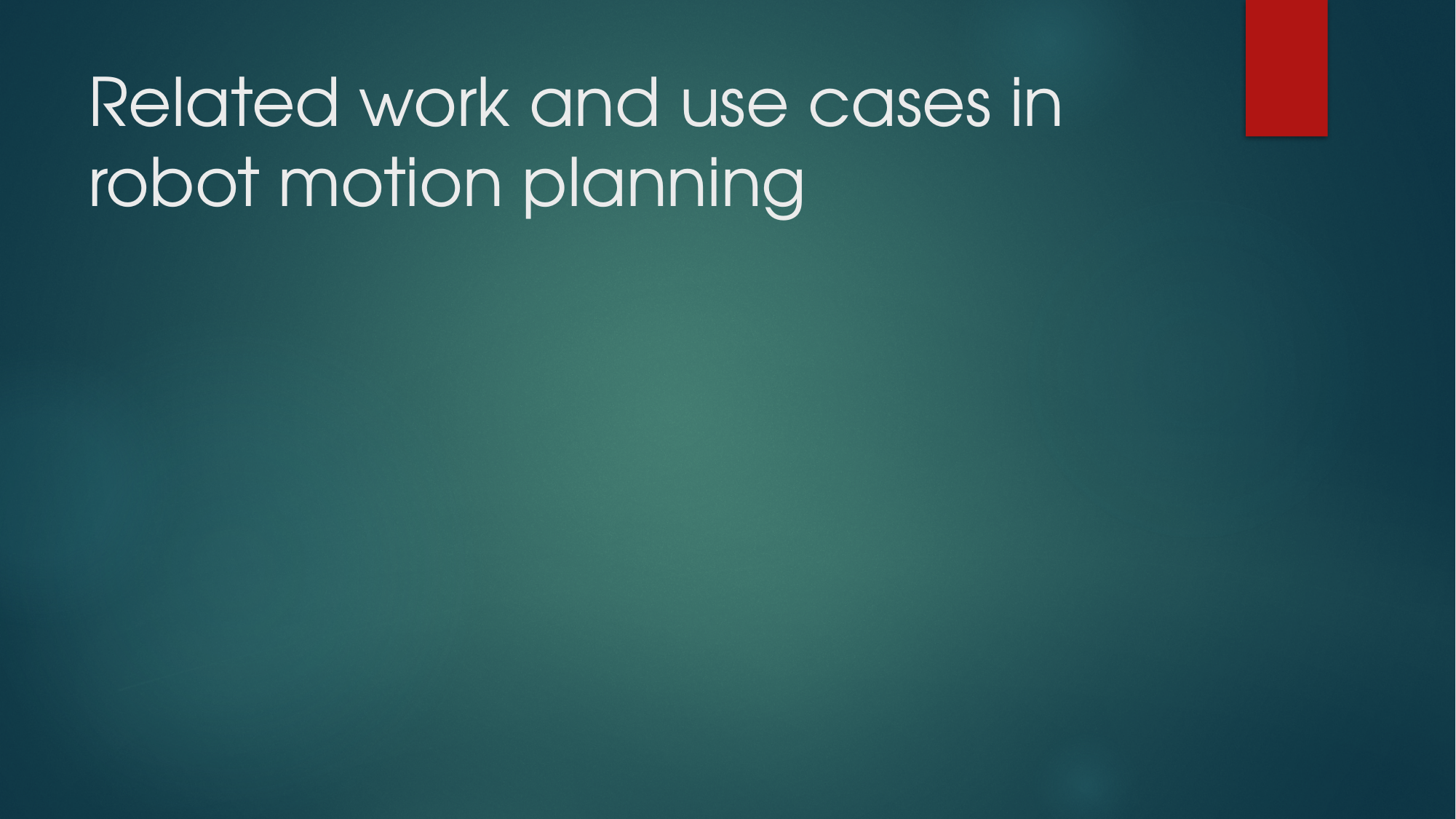

# Related work and use cases in robot motion planning